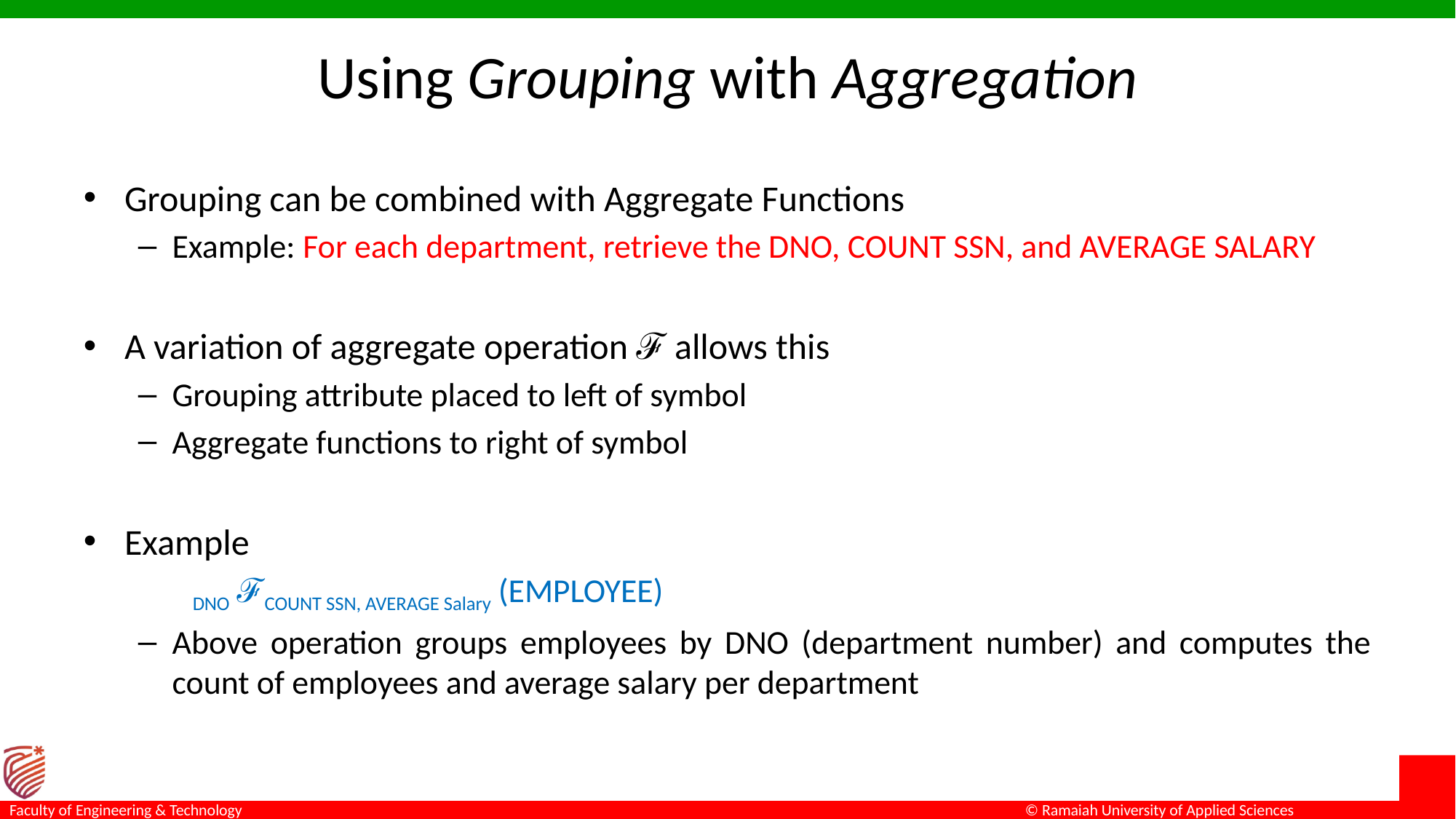

# Using Grouping with Aggregation
Grouping can be combined with Aggregate Functions
Example: For each department, retrieve the DNO, COUNT SSN, and AVERAGE SALARY

A variation of aggregate operation ℱ allows this
Grouping attribute placed to left of symbol
Aggregate functions to right of symbol

Example
	DNO ℱCOUNT SSN, AVERAGE Salary (EMPLOYEE)
Above operation groups employees by DNO (department number) and computes the count of employees and average salary per department